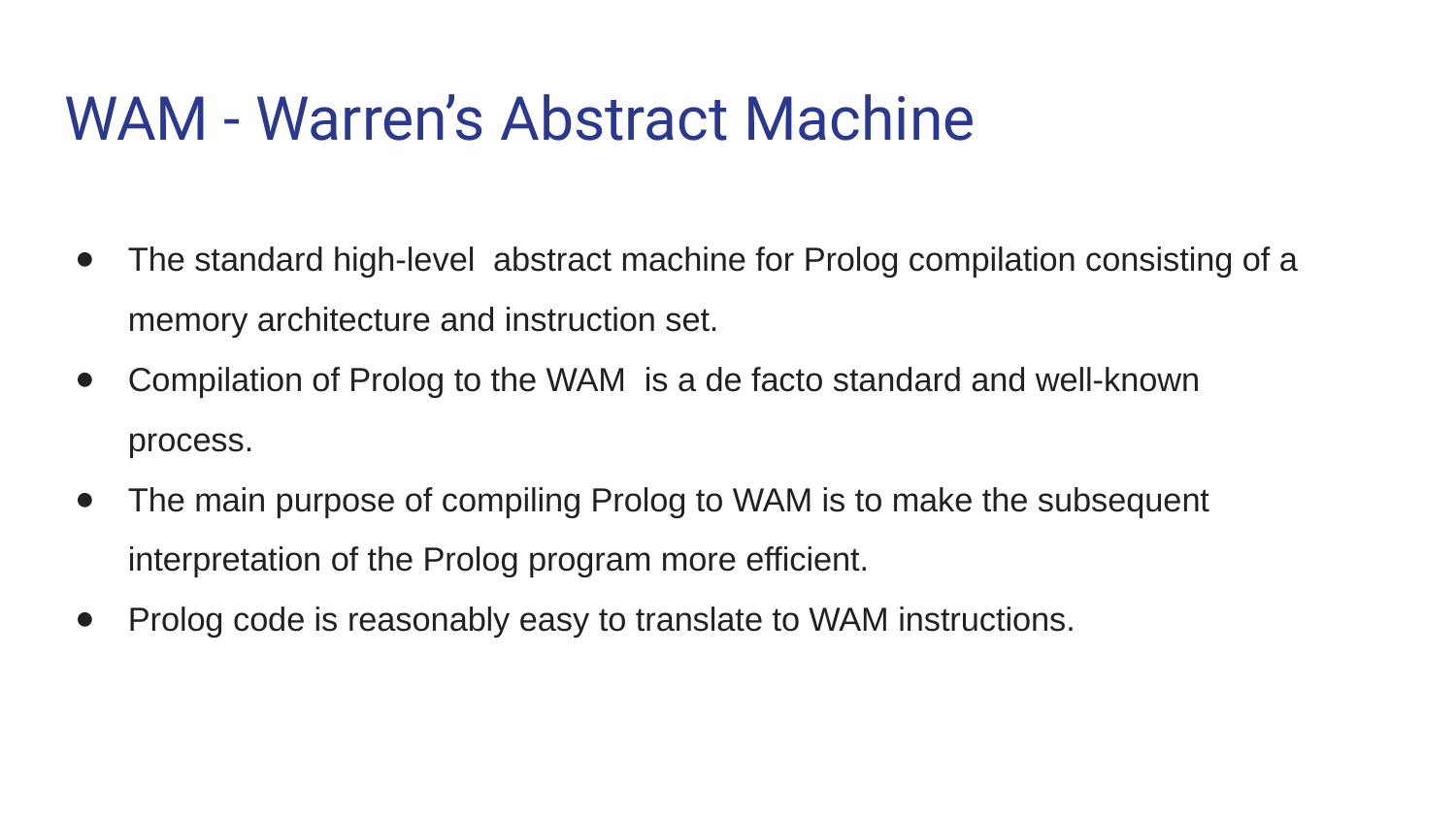

# WAM - Warren’s Abstract Machine
The standard high-level  abstract machine for Prolog compilation consisting of a memory architecture and instruction set.
Compilation of Prolog to the WAM  is a de facto standard and well-known process.
The main purpose of compiling Prolog to WAM is to make the subsequent interpretation of the Prolog program more efficient.
Prolog code is reasonably easy to translate to WAM instructions.